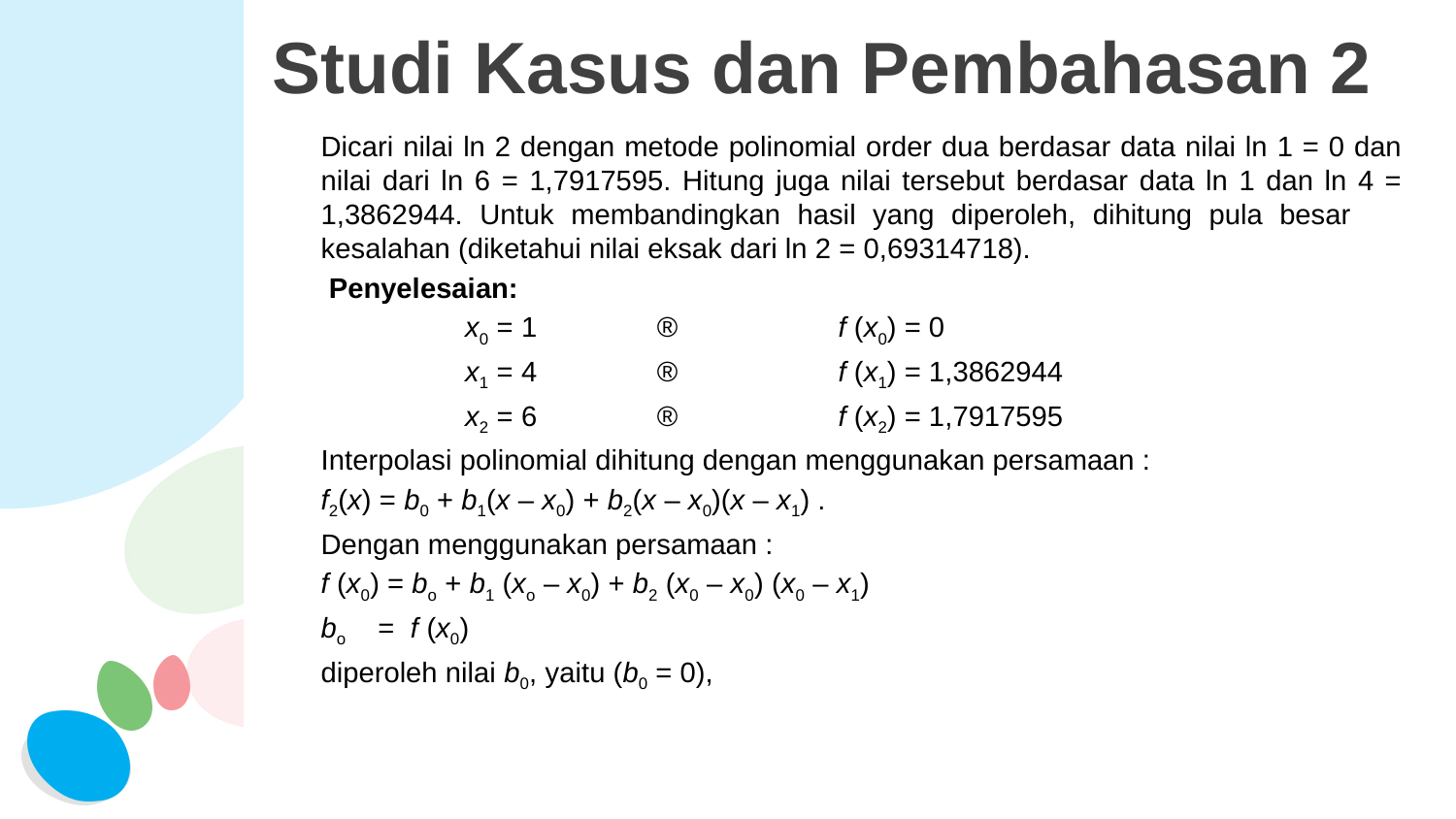

# Studi Kasus dan Pembahasan 2
Dicari nilai ln 2 dengan metode polinomial order dua berdasar data nilai ln 1 = 0 dan nilai dari ln 6 = 1,7917595. Hitung juga nilai tersebut berdasar data ln 1 dan ln 4 = 1,3862944. Untuk membandingkan hasil yang diperoleh, dihitung pula besar    kesalahan (diketahui nilai eksak dari ln 2 = 0,69314718).
 Penyelesaian:
                  x0 = 1               ®                    f (x0) = 0
                  x1 = 4               ®                    f (x1) = 1,3862944
                  x2 = 6               ®                    f (x2) = 1,7917595
Interpolasi polinomial dihitung dengan menggunakan persamaan :
f2(x) = b0 + b1(x – x0) + b2(x – x0)(x – x1) .
Dengan menggunakan persamaan :
f (x0) = bo + b1 (xo – x0) + b2 (x0 – x0) (x0 – x1)
bo    =  f (x0)
diperoleh nilai b0, yaitu (b0 = 0),